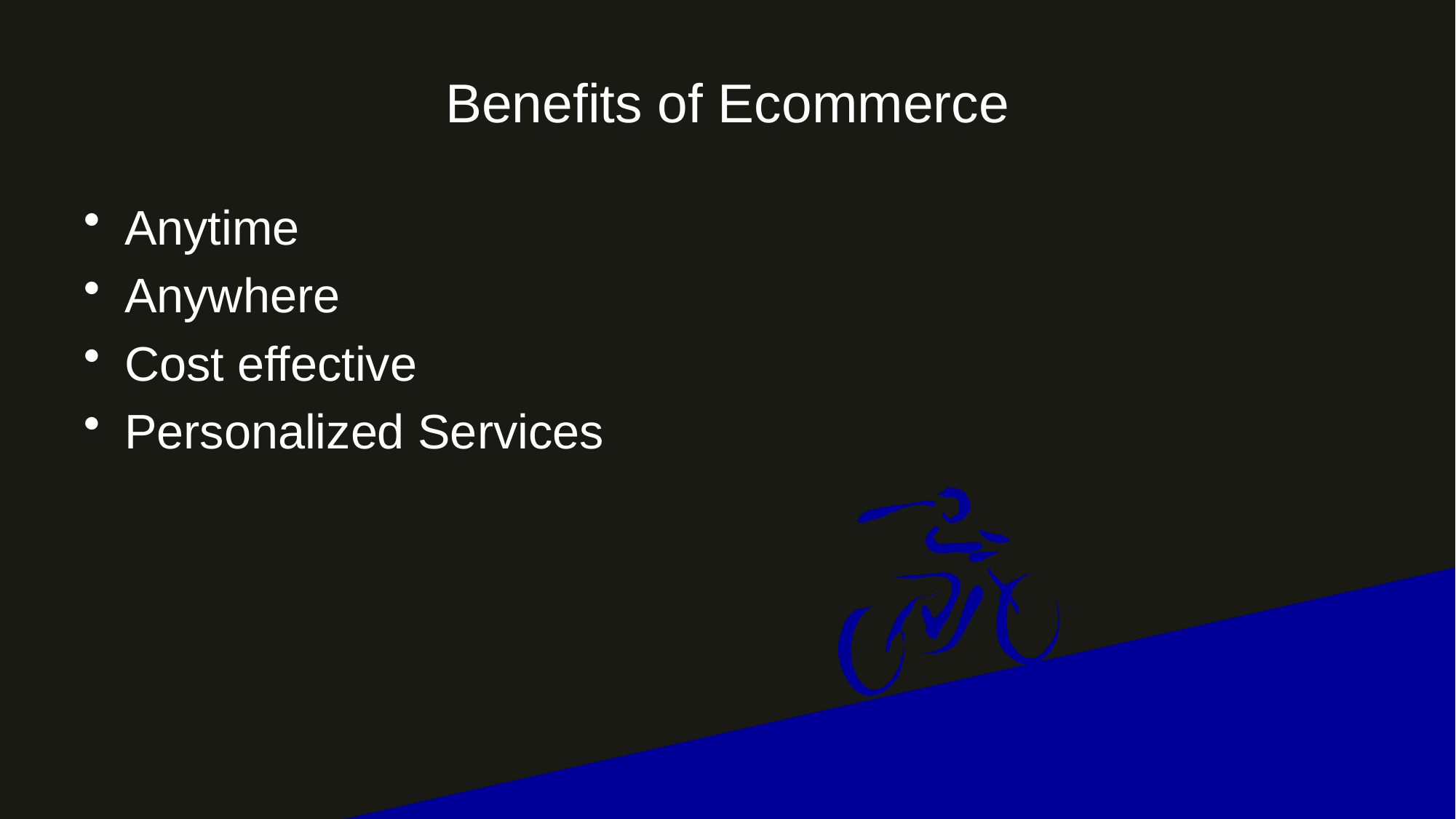

# Benefits of Ecommerce
Anytime
Anywhere
Cost effective
Personalized Services